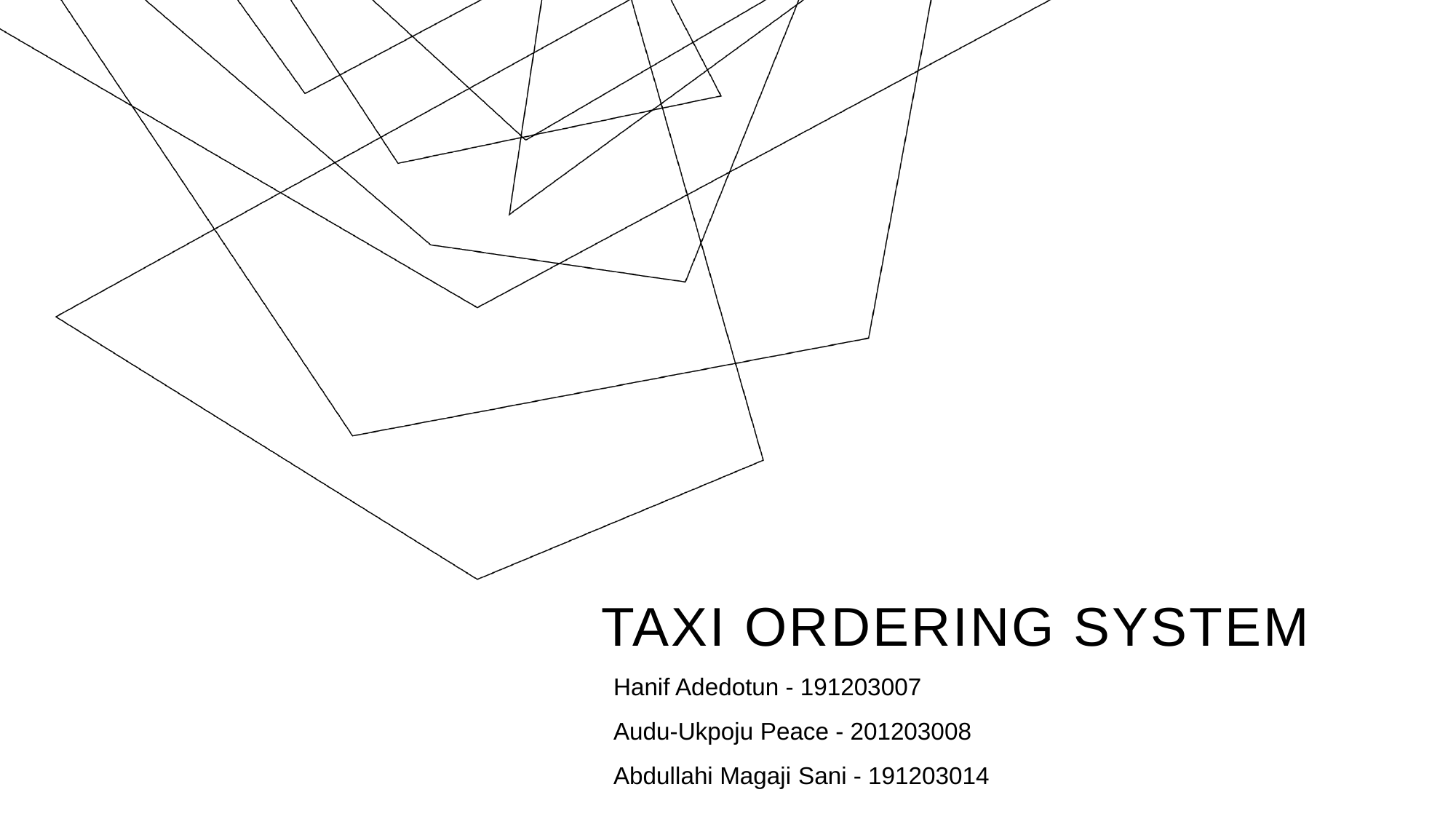

# Taxi ordering System
Hanif Adedotun - 191203007
Audu-Ukpoju Peace - 201203008
Abdullahi Magaji Sani - 191203014